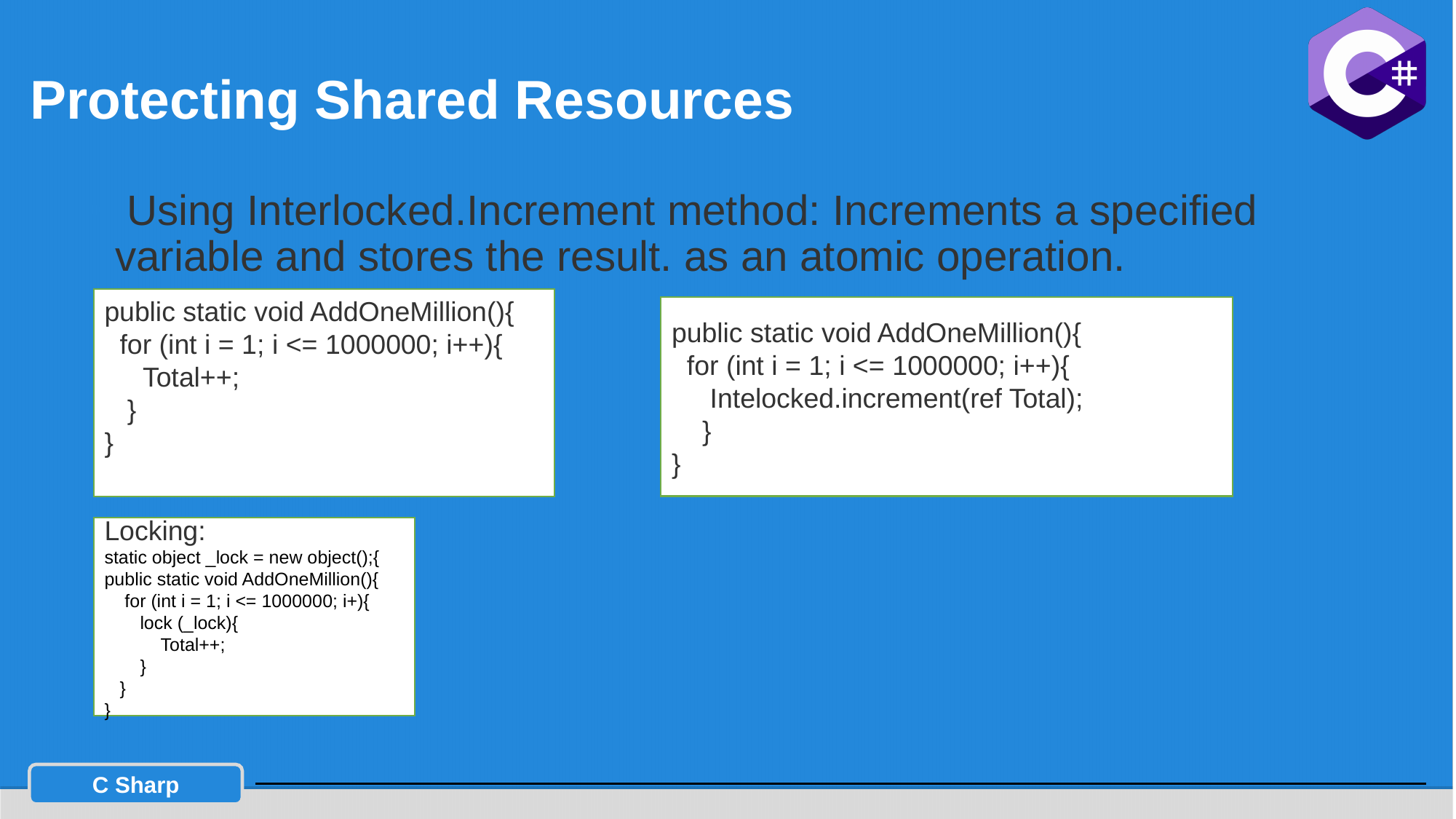

# Protecting Shared Resources
 Using Interlocked.Increment method: Increments a specified variable and stores the result. as an atomic operation.

public static void AddOneMillion(){
  for (int i = 1; i <= 1000000; i++){
     Total++;
   }
}

public static void AddOneMillion(){
  for (int i = 1; i <= 1000000; i++){
     Intelocked.increment(ref Total);
    }
}
Locking:
static object _lock = new object();{
public static void AddOneMillion(){
    for (int i = 1; i <= 1000000; i+){
       lock (_lock){
           Total++;
       }
   }
}